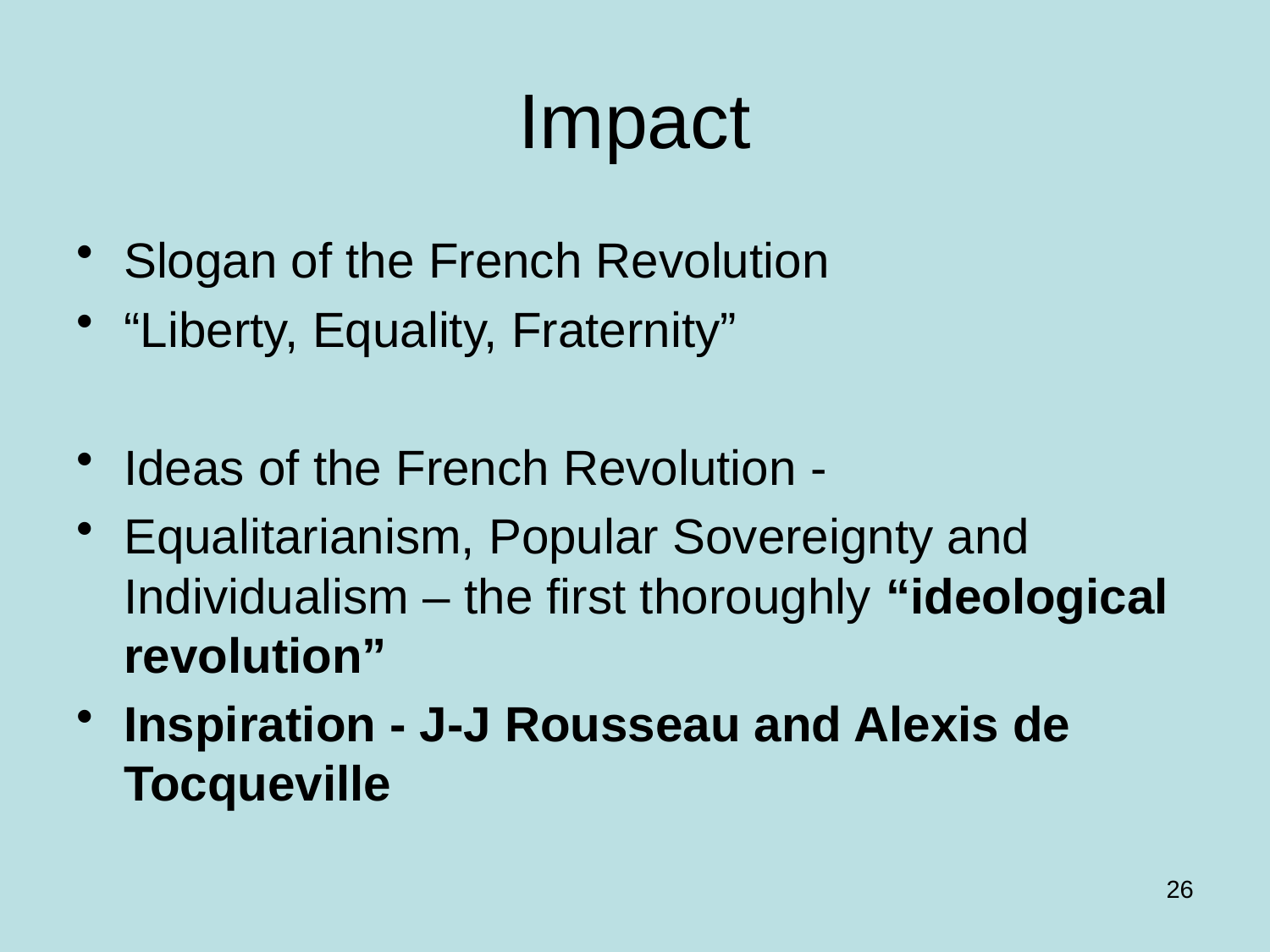

# Impact
Slogan of the French Revolution
“Liberty, Equality, Fraternity”

Ideas of the French Revolution -
Equalitarianism, Popular Sovereignty and Individualism – the first thoroughly “ideological revolution”
Inspiration - J-J Rousseau and Alexis de Tocqueville

26